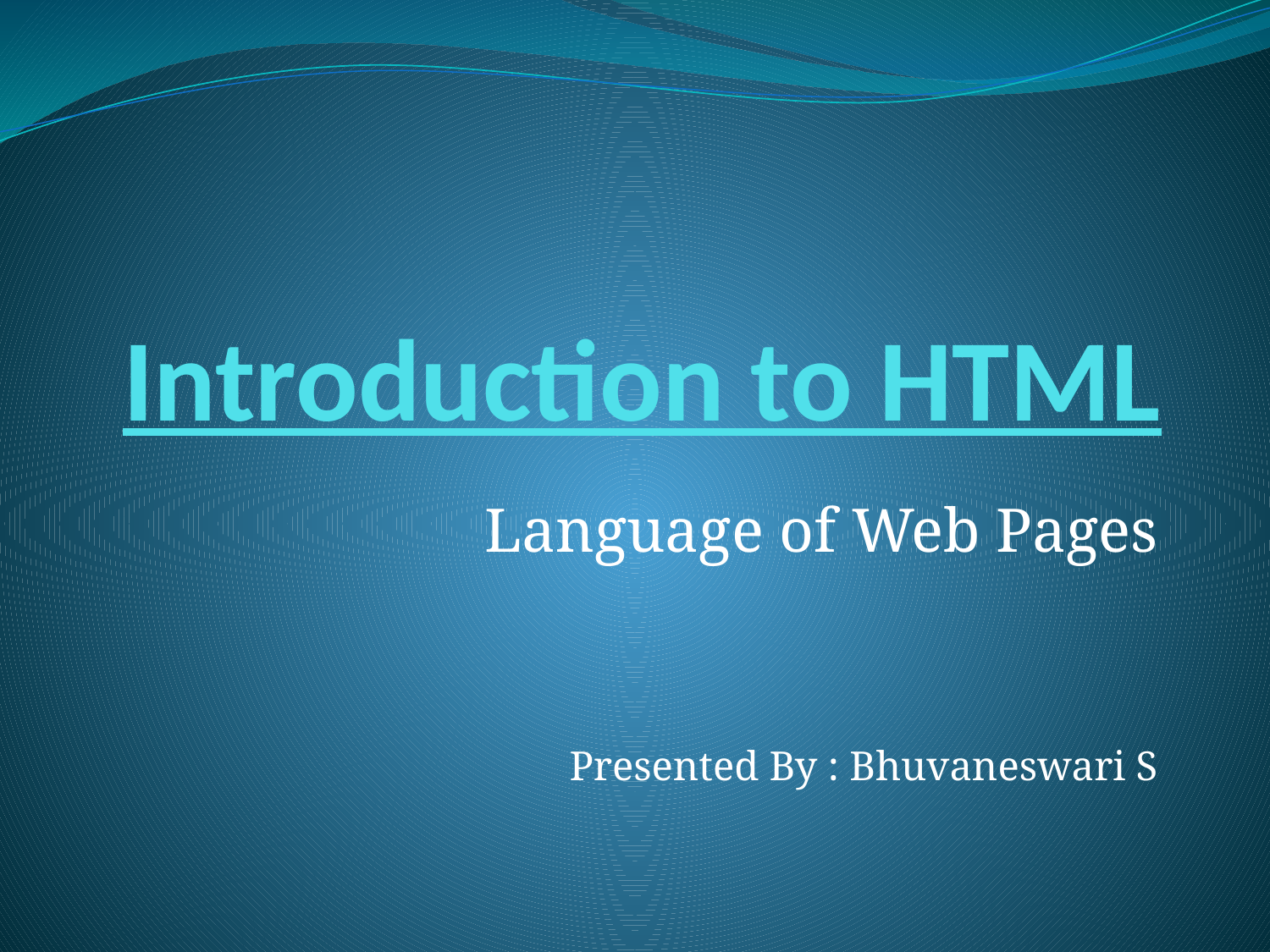

# Introduction to HTML
Language of Web Pages

Presented By : Bhuvaneswari S